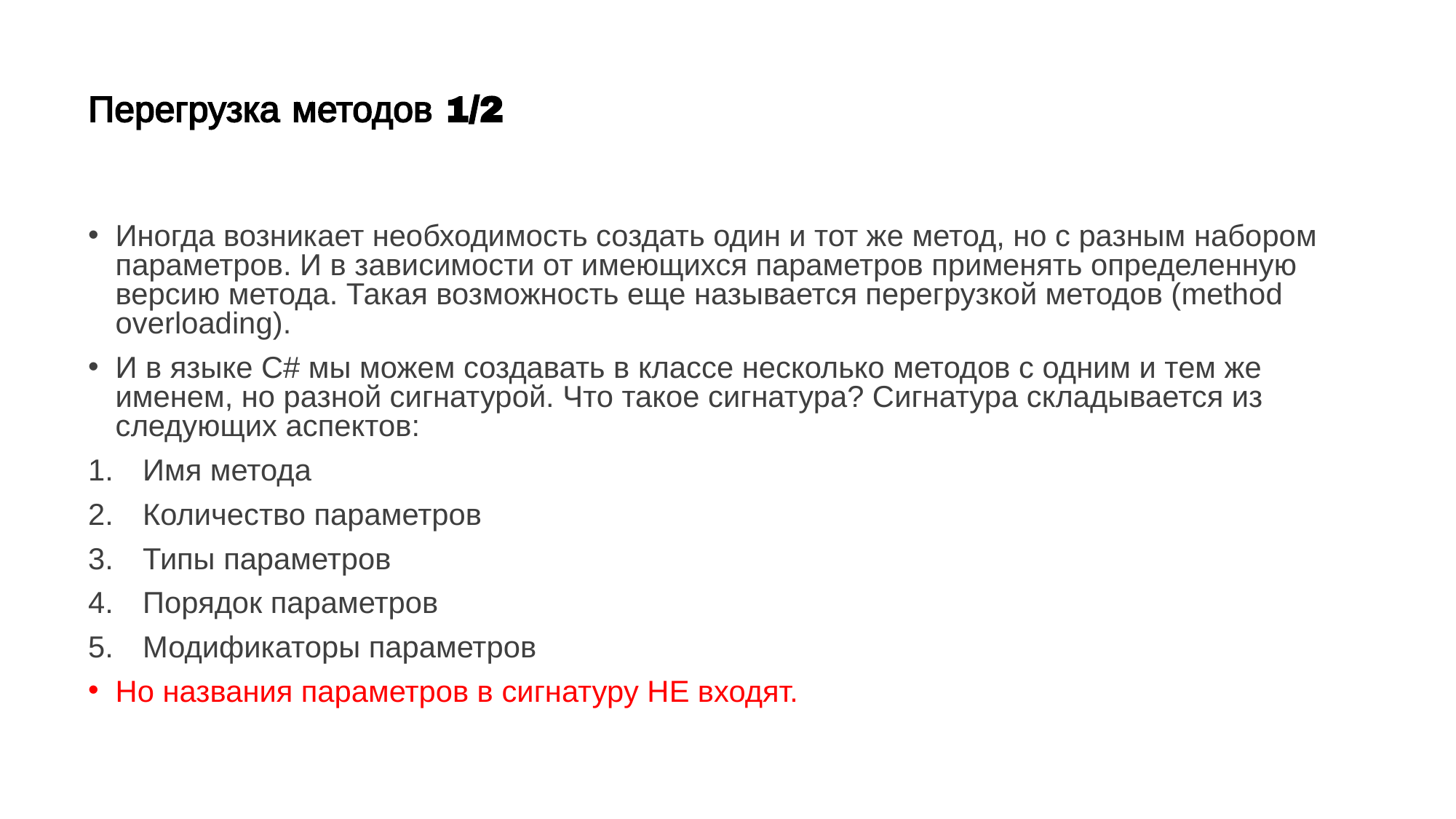

# Перегрузка методов 1/2
Иногда возникает необходимость создать один и тот же метод, но с разным набором параметров. И в зависимости от имеющихся параметров применять определенную версию метода. Такая возможность еще называется перегрузкой методов (method overloading).
И в языке C# мы можем создавать в классе несколько методов с одним и тем же именем, но разной сигнатурой. Что такое сигнатура? Сигнатура складывается из следующих аспектов:
Имя метода
Количество параметров
Типы параметров
Порядок параметров
Модификаторы параметров
Но названия параметров в сигнатуру НЕ входят.